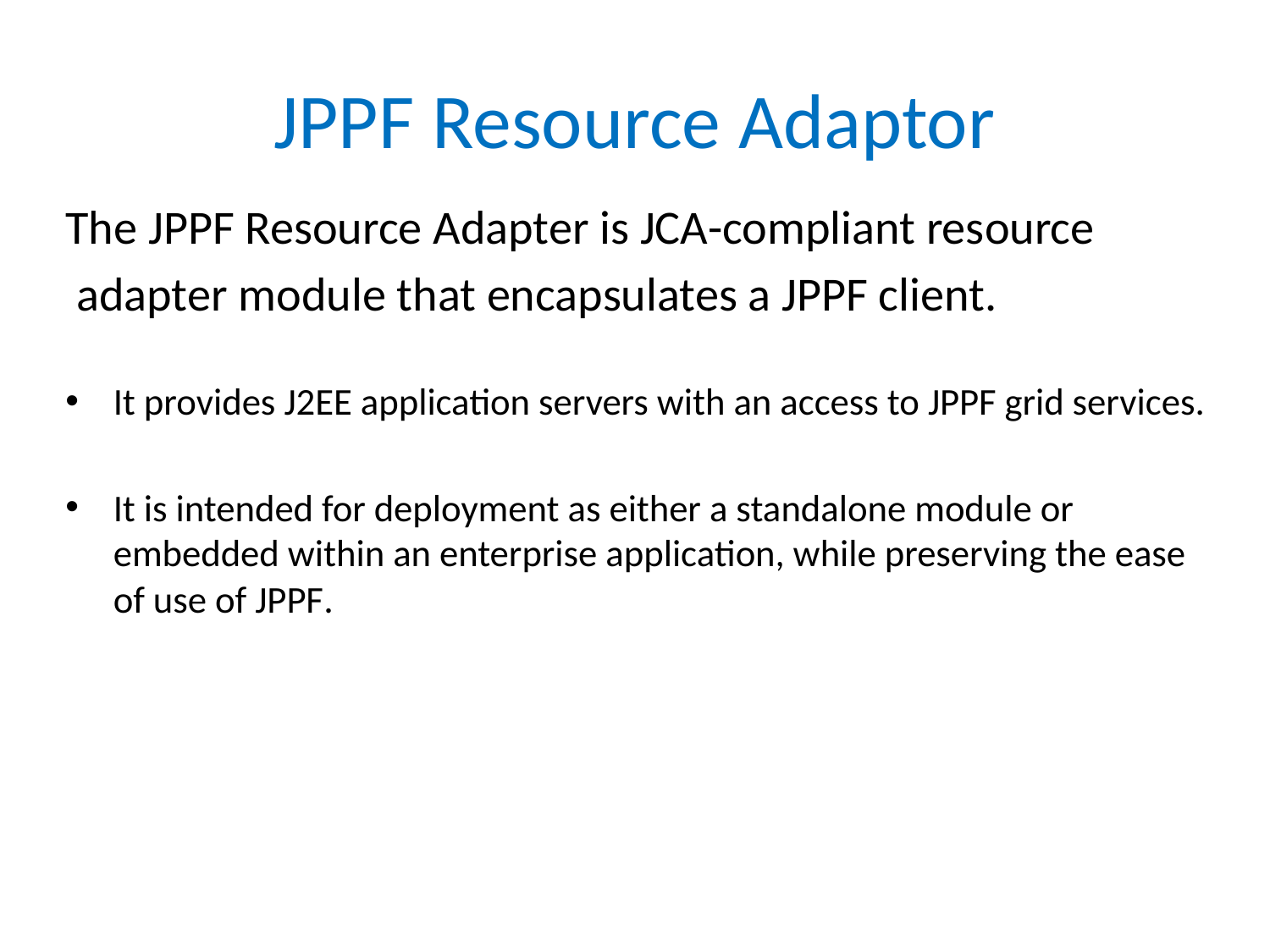

# JPPF Resource Adaptor
The JPPF Resource Adapter is JCA-compliant resource
 adapter module that encapsulates a JPPF client.

It provides J2EE application servers with an access to JPPF grid services.

It is intended for deployment as either a standalone module or embedded within an enterprise application, while preserving the ease of use of JPPF.